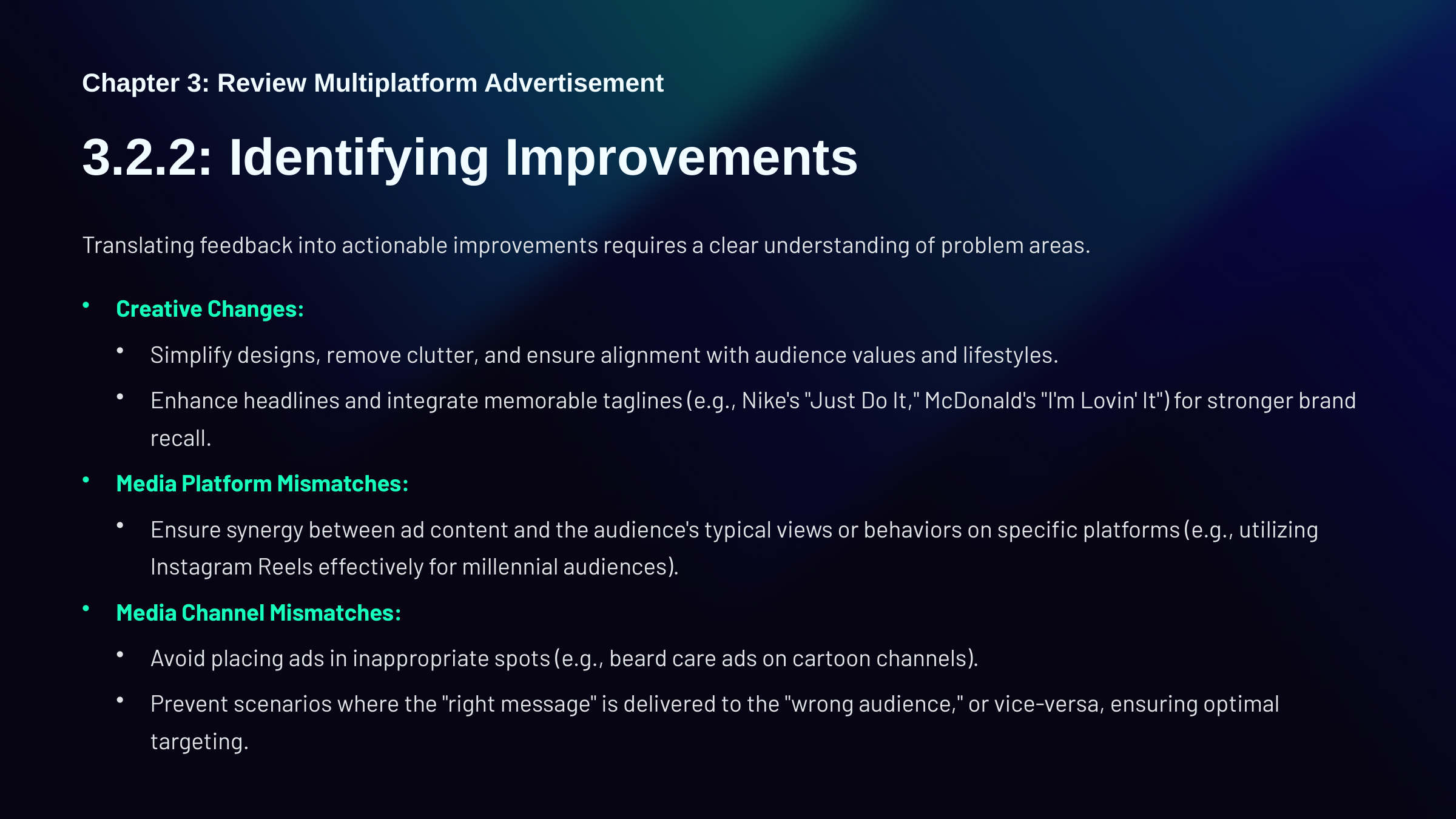

Chapter 3: Review Multiplatform Advertisement
3.2.2: Identifying Improvements
Translating feedback into actionable improvements requires a clear understanding of problem areas.
Creative Changes:
Simplify designs, remove clutter, and ensure alignment with audience values and lifestyles.
Enhance headlines and integrate memorable taglines (e.g., Nike's "Just Do It," McDonald's "I'm Lovin' It") for stronger brand recall.
Media Platform Mismatches:
Ensure synergy between ad content and the audience's typical views or behaviors on specific platforms (e.g., utilizing Instagram Reels effectively for millennial audiences).
Media Channel Mismatches:
Avoid placing ads in inappropriate spots (e.g., beard care ads on cartoon channels).
Prevent scenarios where the "right message" is delivered to the "wrong audience," or vice-versa, ensuring optimal targeting.